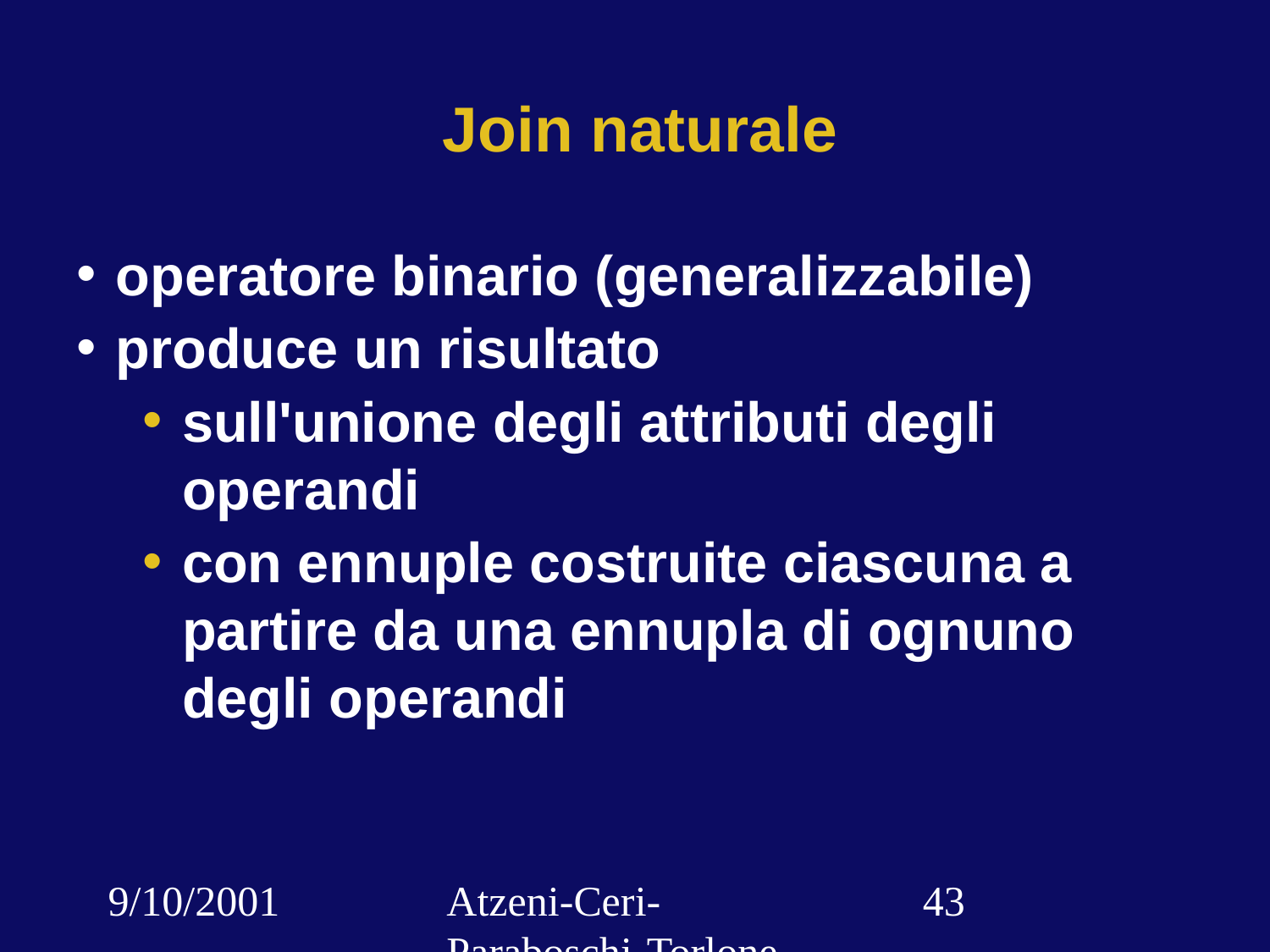

# Join naturale
operatore binario (generalizzabile)
produce un risultato
sull'unione degli attributi degli operandi
con ennuple costruite ciascuna a partire da una ennupla di ognuno degli operandi
9/10/2001
Atzeni-Ceri-Paraboschi-Torlone, Basi di dati, Capitolo 3
43